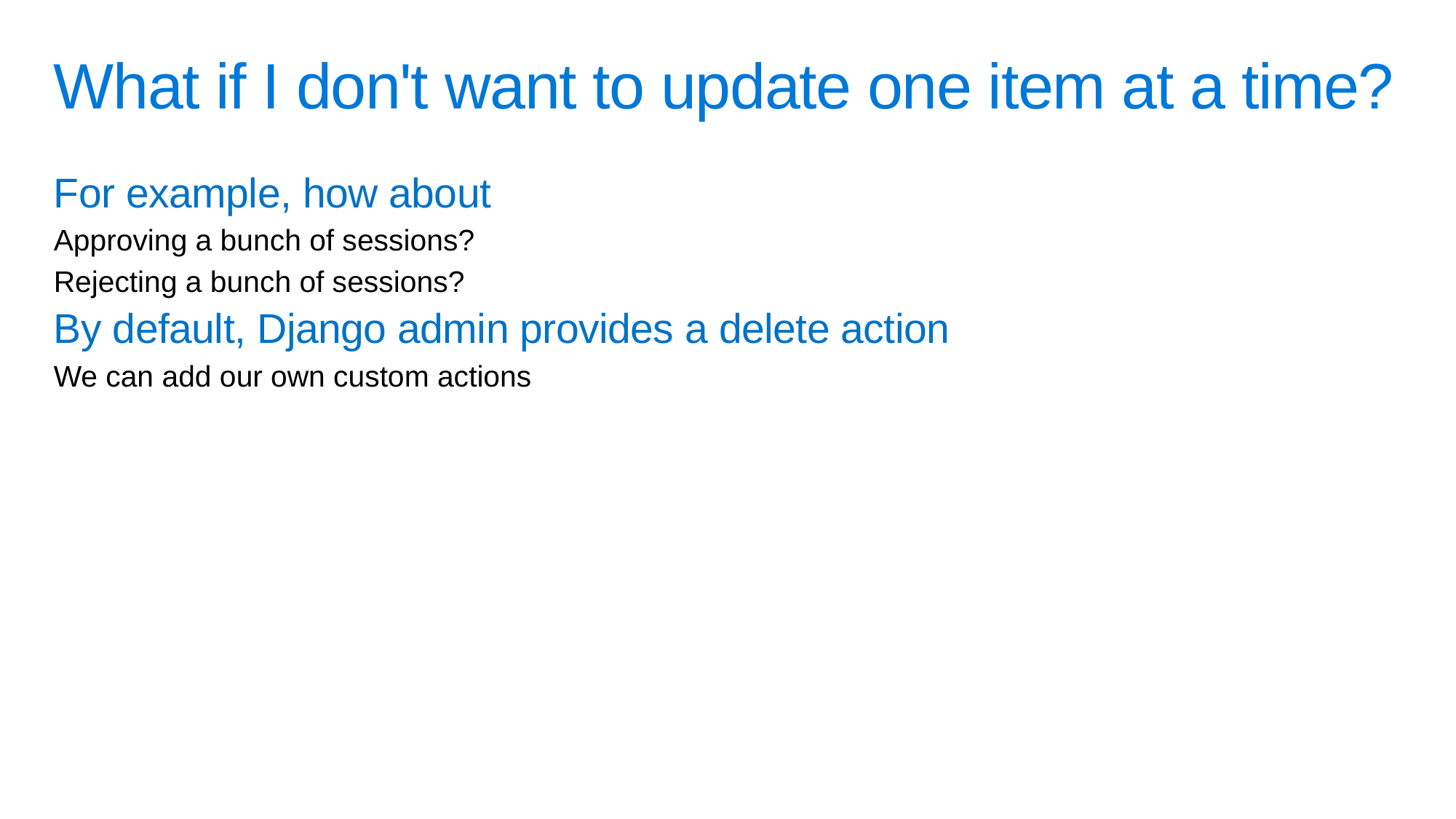

# What if I don't want to update one item at a time?
For example, how about
Approving a bunch of sessions?
Rejecting a bunch of sessions?
By default, Django admin provides a delete action
We can add our own custom actions